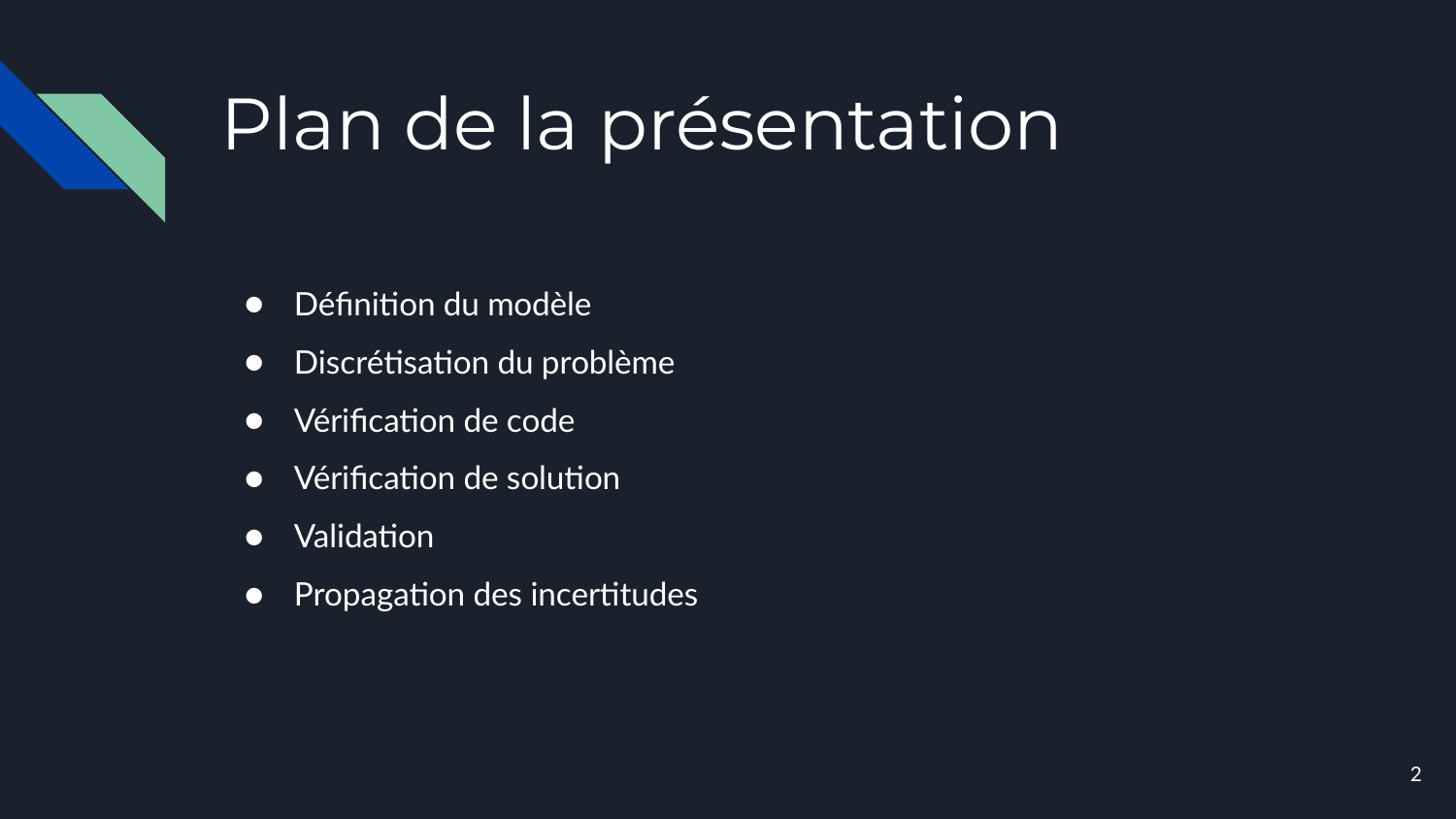

# Plan de la présentation
Définition du modèle
Discrétisation du problème
Vérification de code
Vérification de solution
Validation
Propagation des incertitudes
2